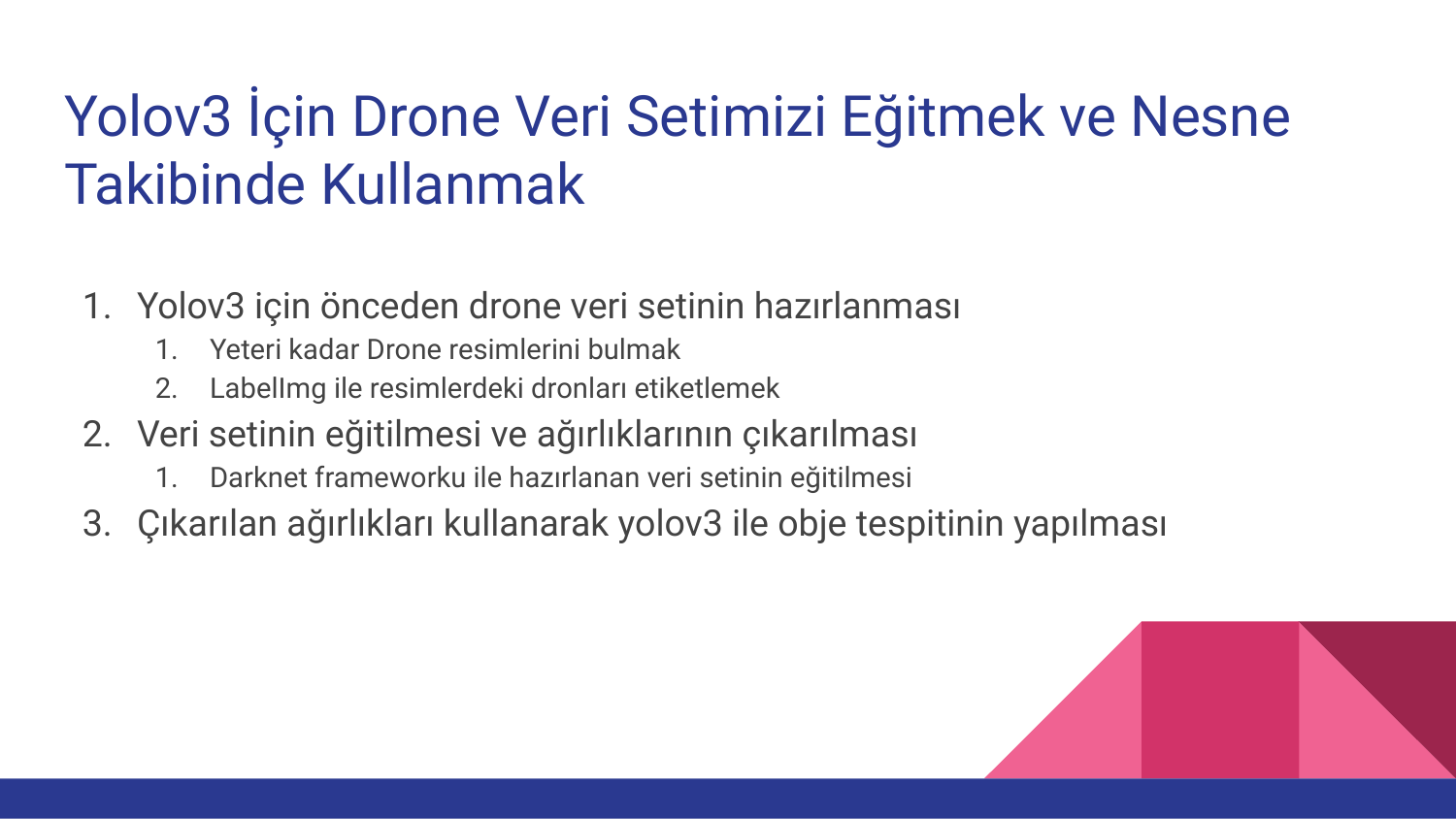

# Yolov3 İçin Drone Veri Setimizi Eğitmek ve Nesne Takibinde Kullanmak
Yolov3 için önceden drone veri setinin hazırlanması
Yeteri kadar Drone resimlerini bulmak
LabelImg ile resimlerdeki dronları etiketlemek
Veri setinin eğitilmesi ve ağırlıklarının çıkarılması
Darknet frameworku ile hazırlanan veri setinin eğitilmesi
Çıkarılan ağırlıkları kullanarak yolov3 ile obje tespitinin yapılması